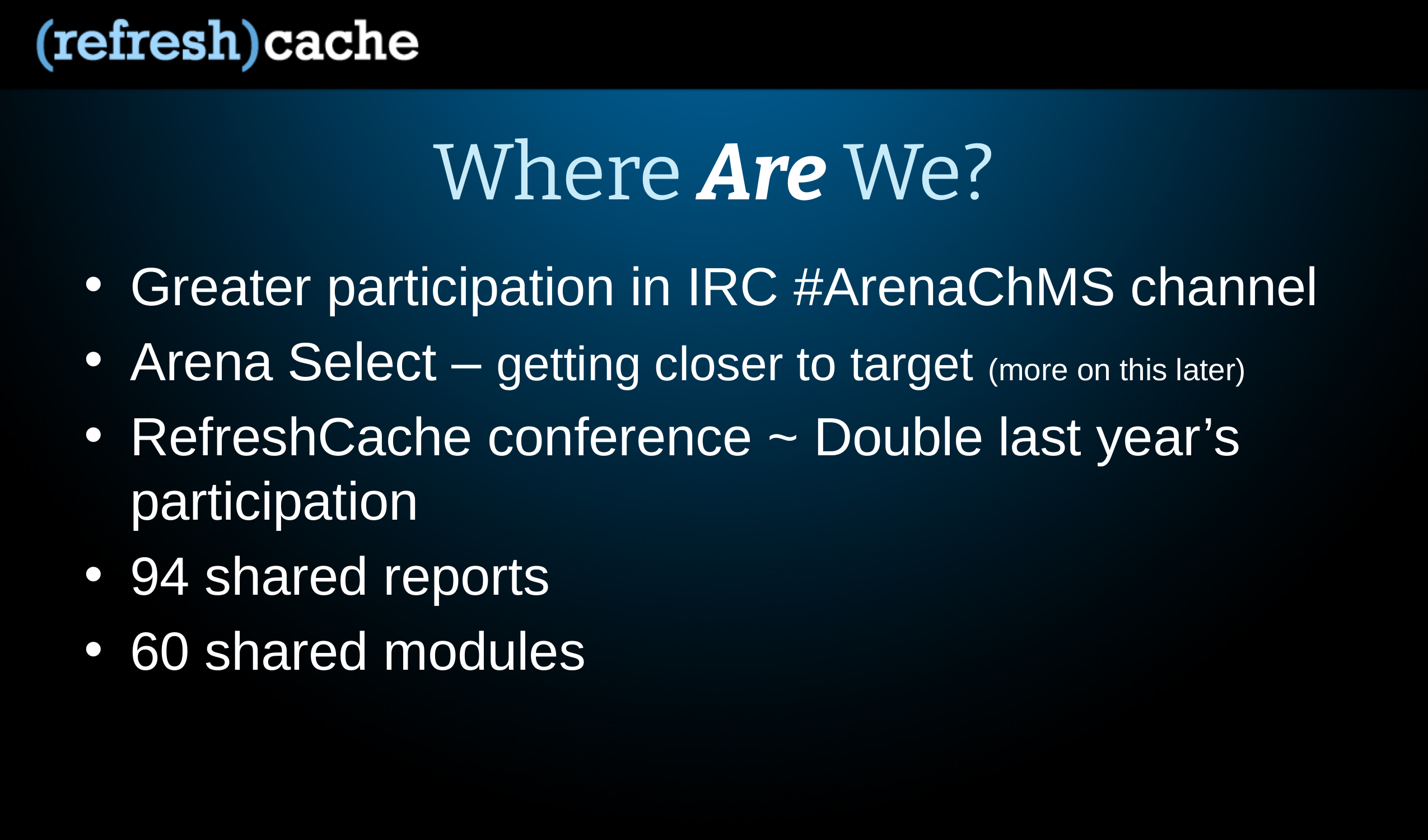

# Where Are We?
Greater participation in IRC #ArenaChMS channel
Arena Select – getting closer to target (more on this later)
RefreshCache conference ~ Double last year’s participation
94 shared reports
60 shared modules